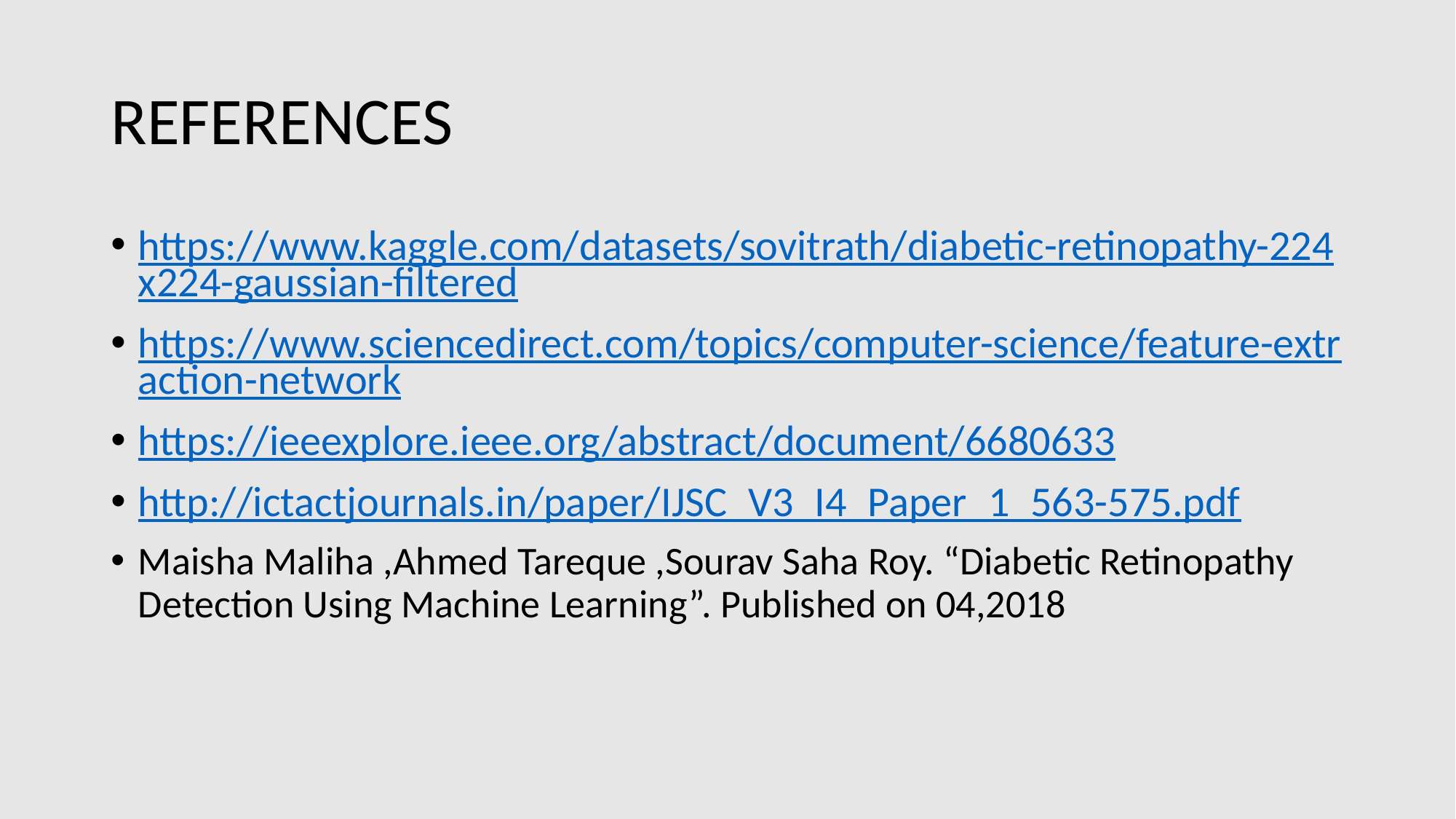

# REFERENCES
https://www.kaggle.com/datasets/sovitrath/diabetic-retinopathy-224x224-gaussian-filtered
https://www.sciencedirect.com/topics/computer-science/feature-extraction-network
https://ieeexplore.ieee.org/abstract/document/6680633
http://ictactjournals.in/paper/IJSC_V3_I4_Paper_1_563-575.pdf
Maisha Maliha ,Ahmed Tareque ,Sourav Saha Roy. “Diabetic Retinopathy Detection Using Machine Learning”. Published on 04,2018